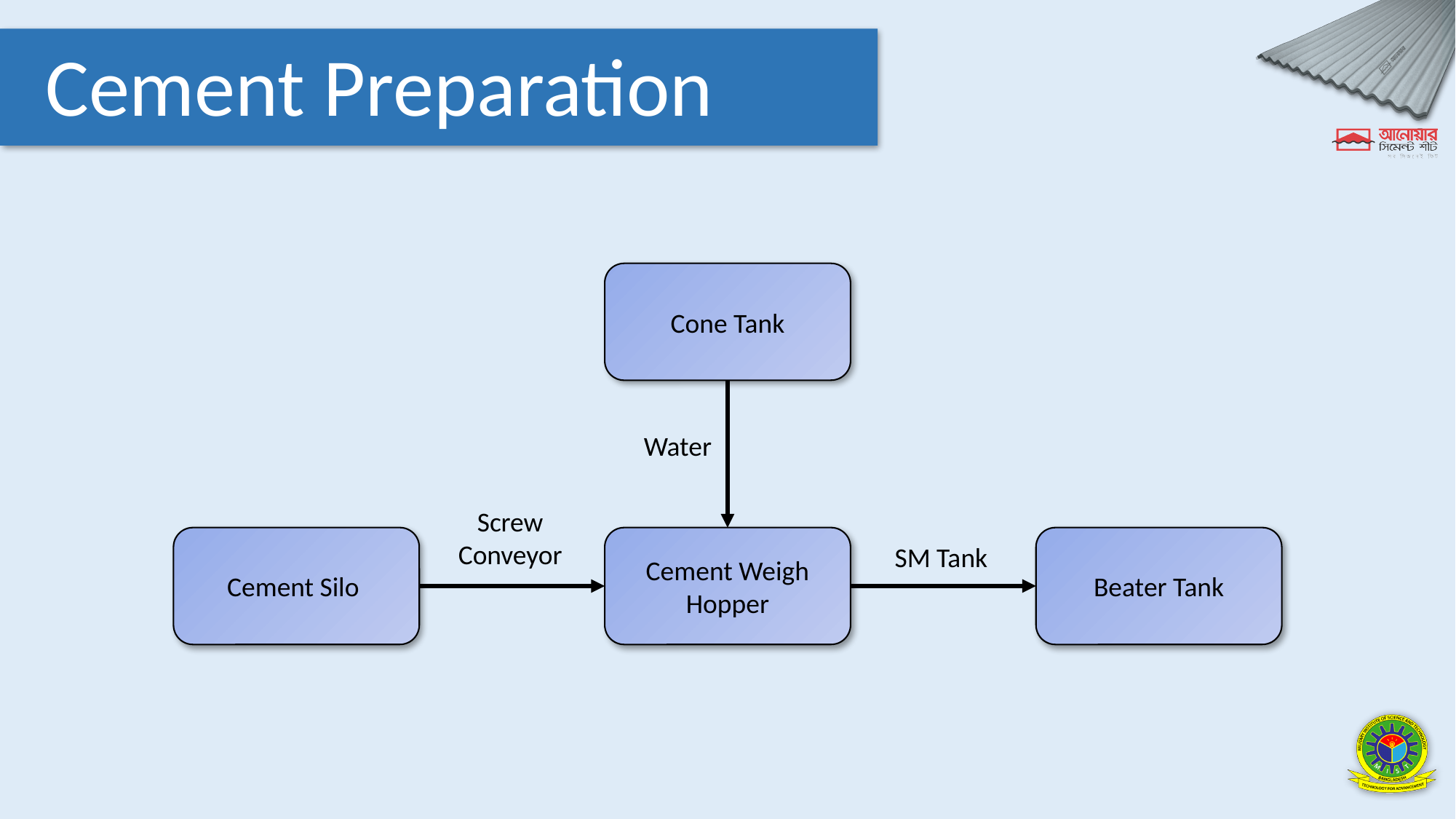

Cement Preparation
Cone Tank
Water
Screw Conveyor
Cement Silo
Cement Weigh Hopper
Beater Tank
SM Tank